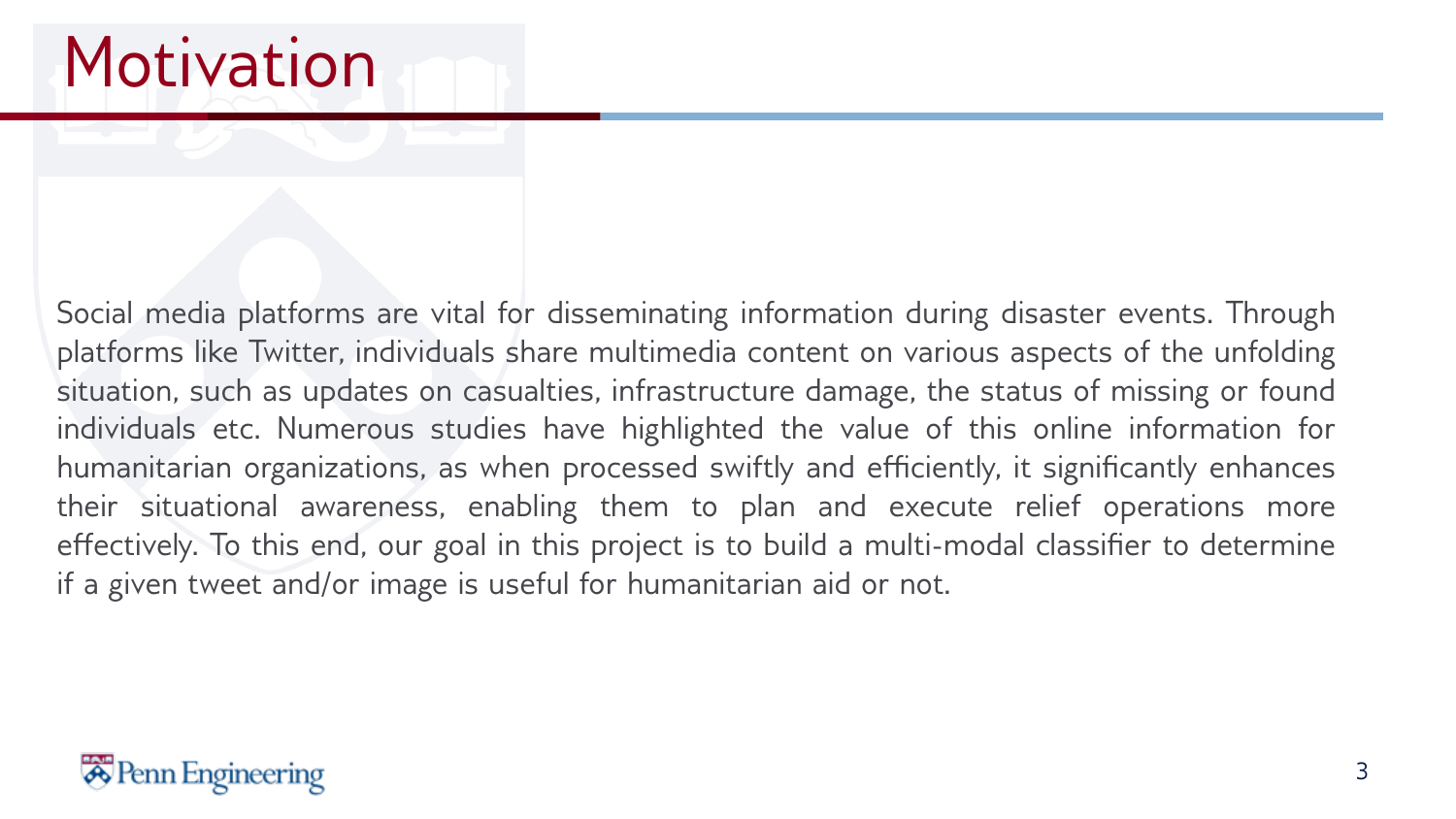

# Motivation
Social media platforms are vital for disseminating information during disaster events. Through platforms like Twitter, individuals share multimedia content on various aspects of the unfolding situation, such as updates on casualties, infrastructure damage, the status of missing or found individuals etc. Numerous studies have highlighted the value of this online information for humanitarian organizations, as when processed swiftly and efficiently, it significantly enhances their situational awareness, enabling them to plan and execute relief operations more effectively. To this end, our goal in this project is to build a multi-modal classifier to determine if a given tweet and/or image is useful for humanitarian aid or not.
3